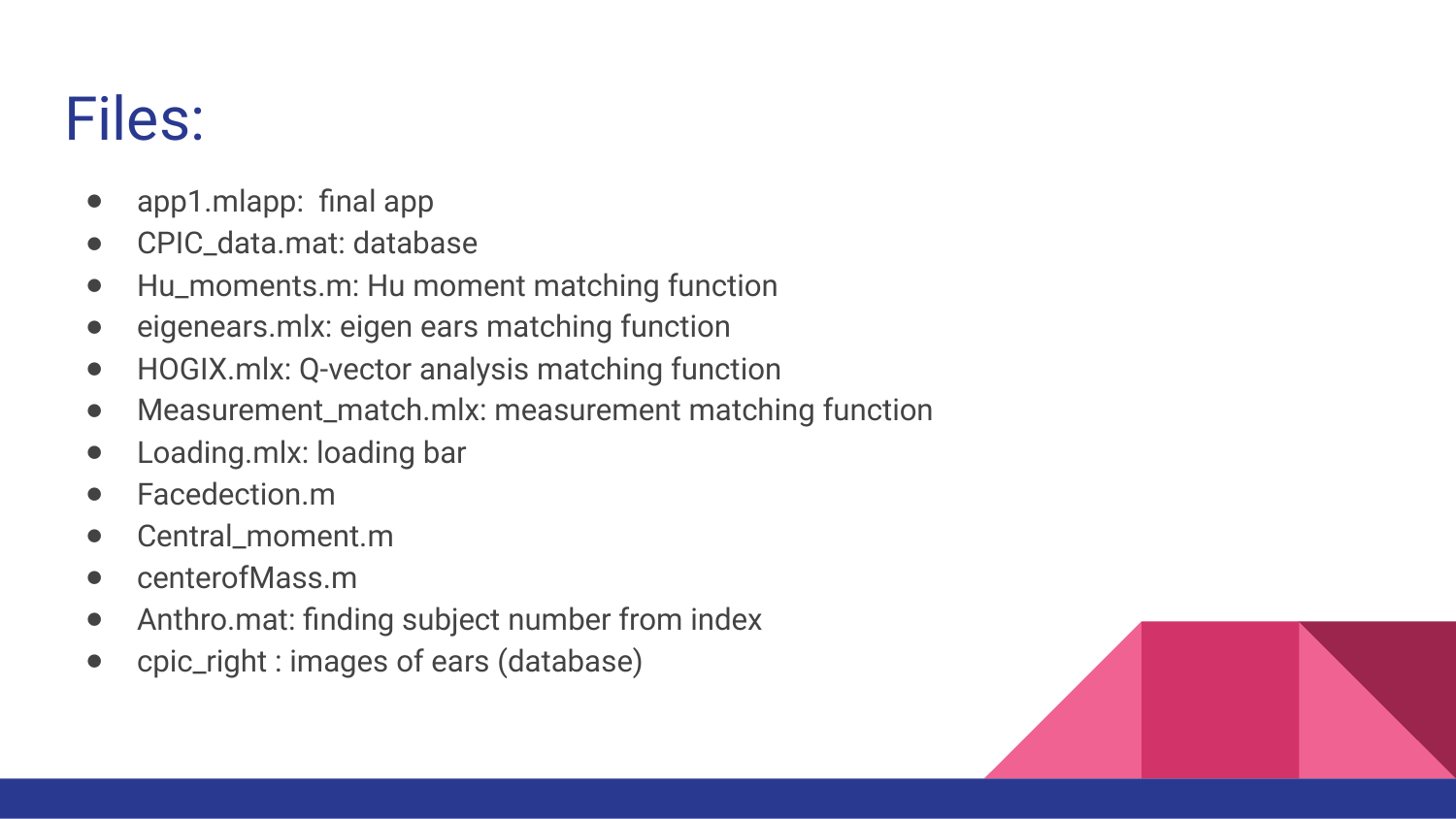

# Files:
app1.mlapp:  final app
CPIC_data.mat: database
Hu_moments.m: Hu moment matching function
eigenears.mlx: eigen ears matching function
HOGIX.mlx: Q-vector analysis matching function
Measurement_match.mlx: measurement matching function
Loading.mlx: loading bar
Facedection.m
Central_moment.m
centerofMass.m
Anthro.mat: finding subject number from index
cpic_right : images of ears (database)